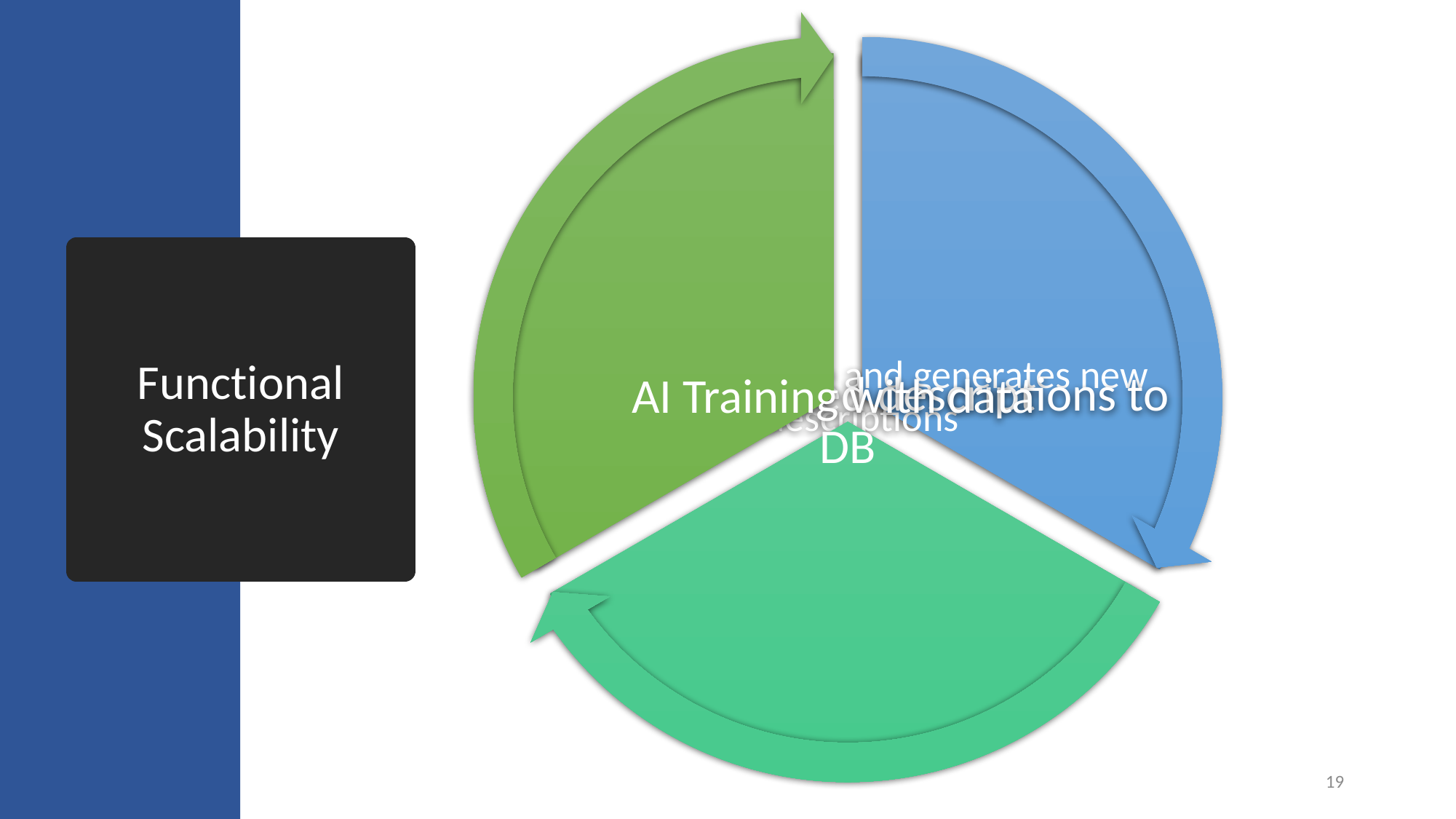

User plays game and generates new descriptions
Add new labelled descriptions to DB
AI Training with data
# Functional Scalability
19